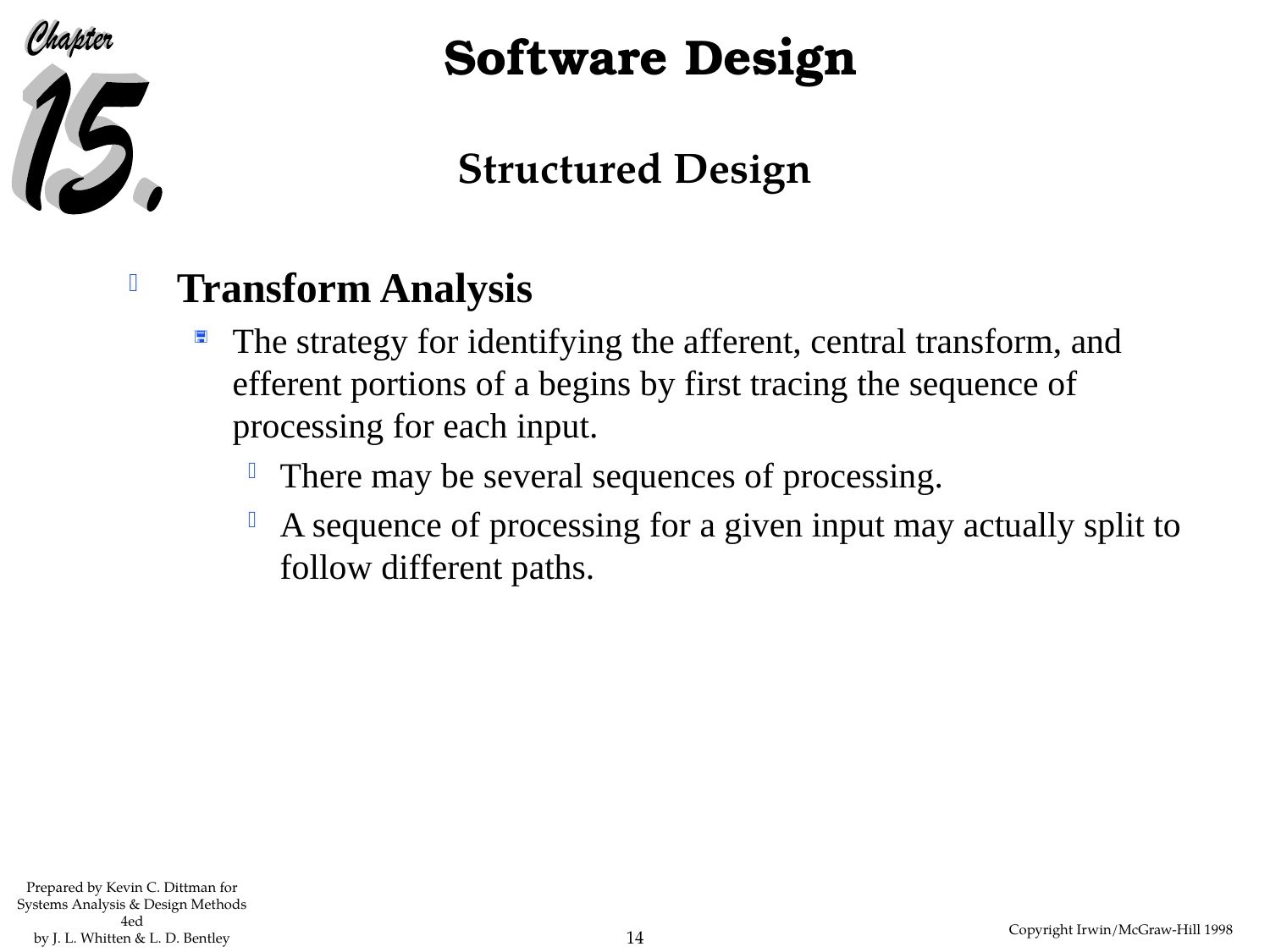

# Structured Design
Transform Analysis
The strategy for identifying the afferent, central transform, and efferent portions of a begins by first tracing the sequence of processing for each input.
There may be several sequences of processing.
A sequence of processing for a given input may actually split to follow different paths.
Prepared by Kevin C. Dittman for
Systems Analysis & Design Methods 4ed
by J. L. Whitten & L. D. Bentley